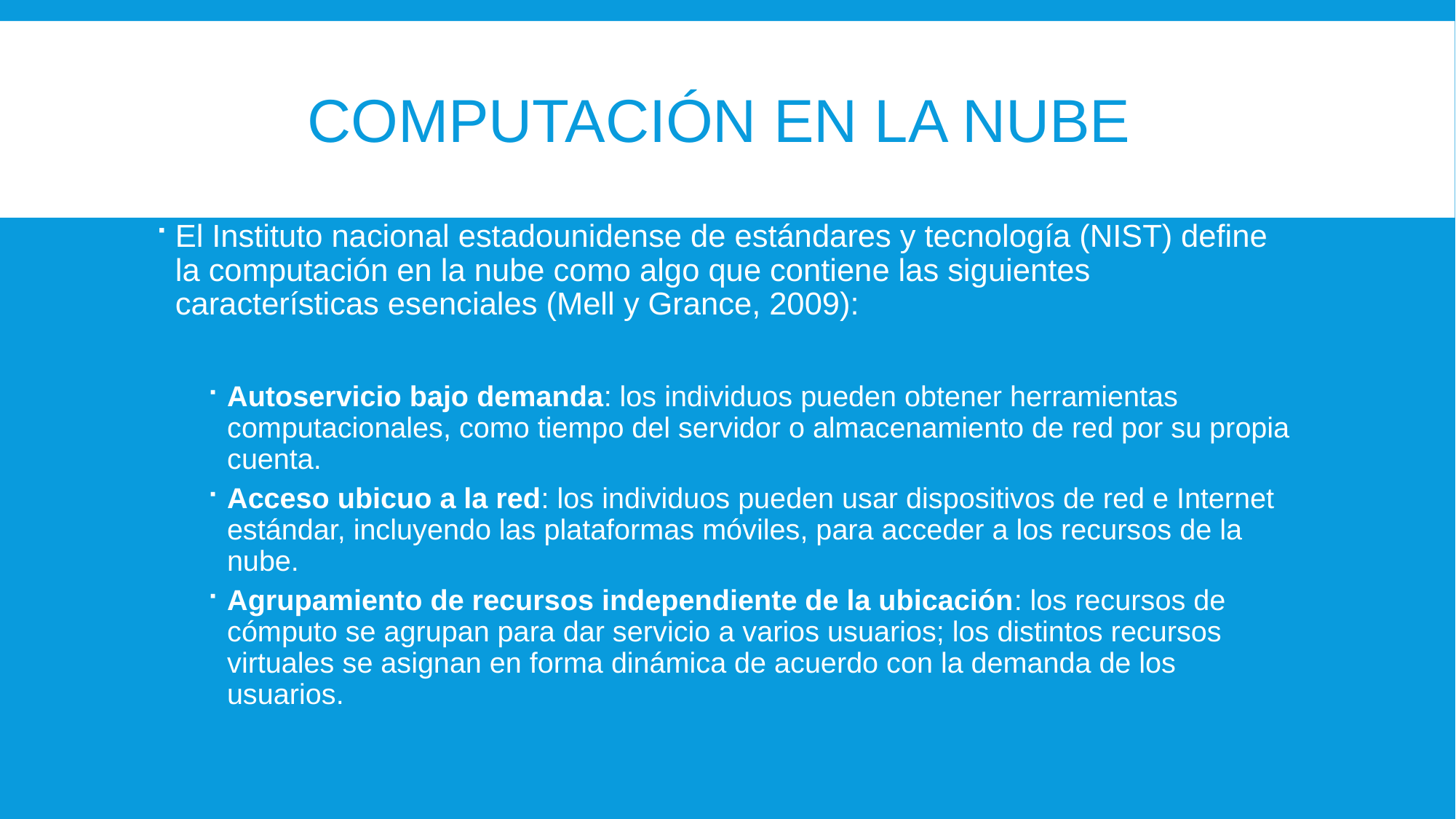

# COMPUTACIÓN EN LA NUBE
El Instituto nacional estadounidense de estándares y tecnología (NIST) define la computación en la nube como algo que contiene las siguientes características esenciales (Mell y Grance, 2009):

Autoservicio bajo demanda: los individuos pueden obtener herramientas computacionales, como tiempo del servidor o almacenamiento de red por su propia cuenta.
Acceso ubicuo a la red: los individuos pueden usar dispositivos de red e Internet estándar, incluyendo las plataformas móviles, para acceder a los recursos de la nube.
Agrupamiento de recursos independiente de la ubicación: los recursos de cómputo se agrupan para dar servicio a varios usuarios; los distintos recursos virtuales se asignan en forma dinámica de acuerdo con la demanda de los usuarios.